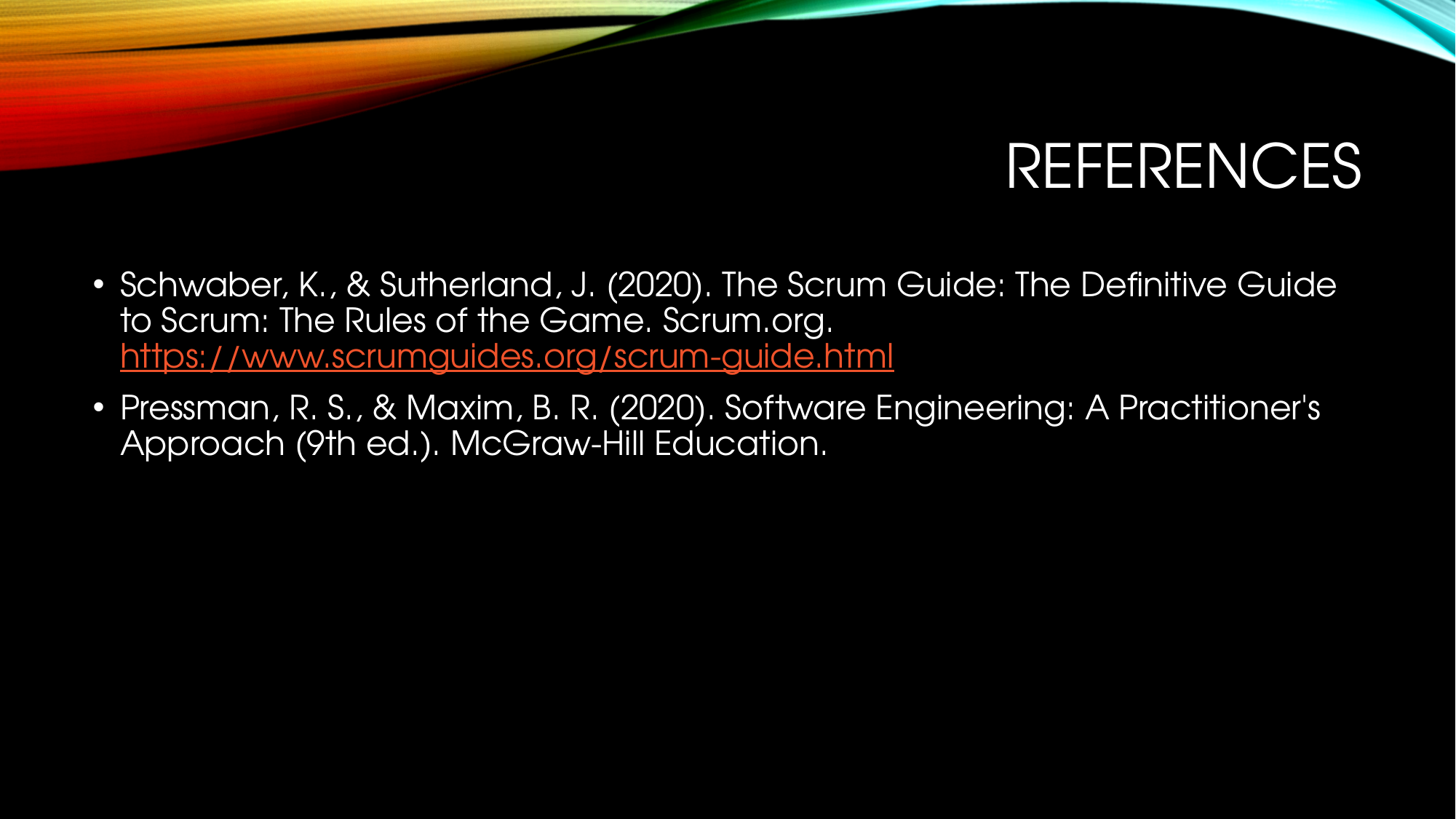

# References
Schwaber, K., & Sutherland, J. (2020). The Scrum Guide: The Definitive Guide to Scrum: The Rules of the Game. Scrum.org. https://www.scrumguides.org/scrum-guide.html
Pressman, R. S., & Maxim, B. R. (2020). Software Engineering: A Practitioner's Approach (9th ed.). McGraw-Hill Education.